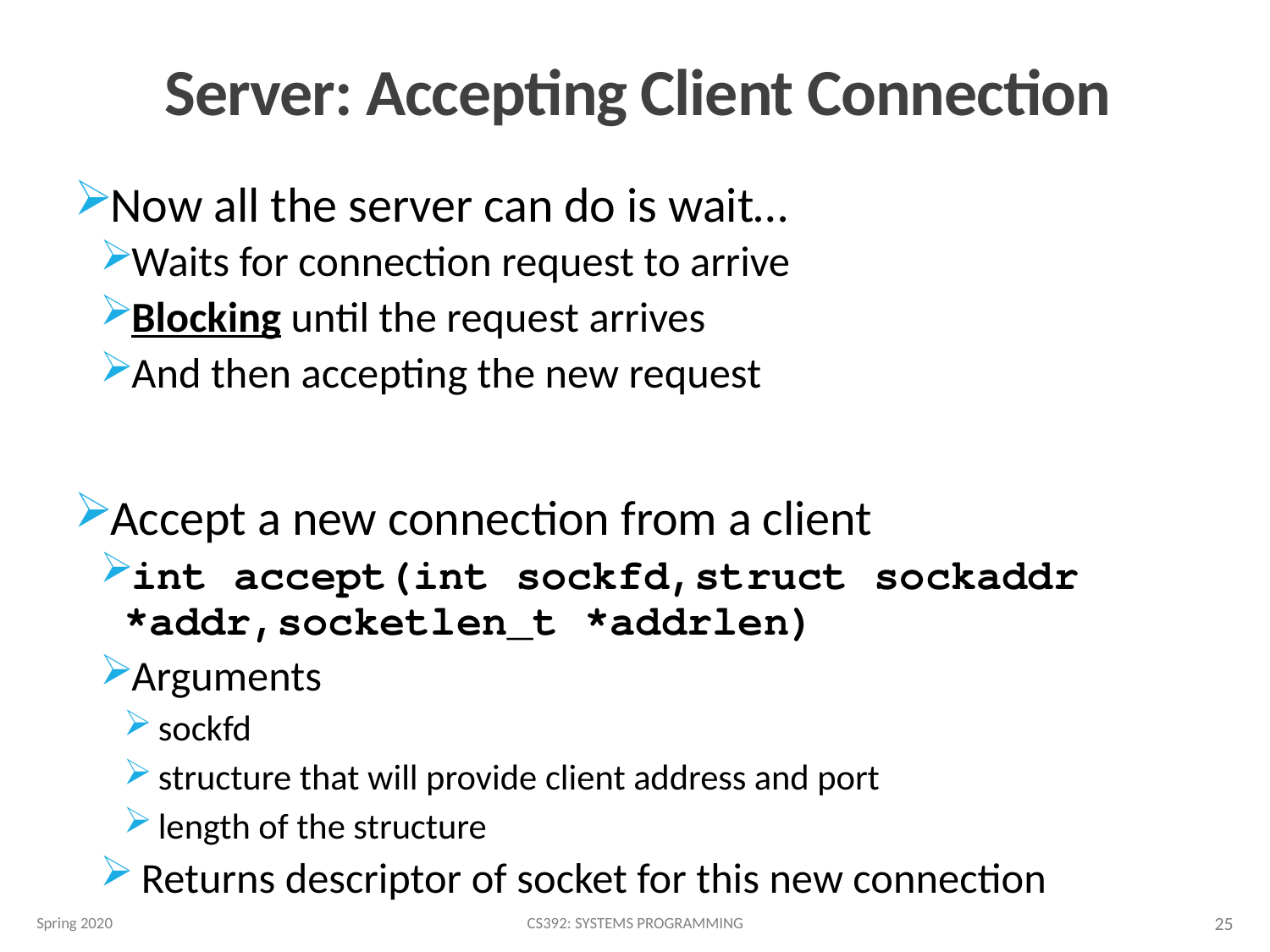

# Server: Accepting Client Connection
Now all the server can do is wait…
Waits for connection request to arrive
Blocking until the request arrives
And then accepting the new request

Accept a new connection from a client
int accept(int sockfd,struct sockaddr *addr,socketlen_t *addrlen)
Arguments
 sockfd
 structure that will provide client address and port
 length of the structure
 Returns descriptor of socket for this new connection
Spring 2020
CS392: Systems Programming
25